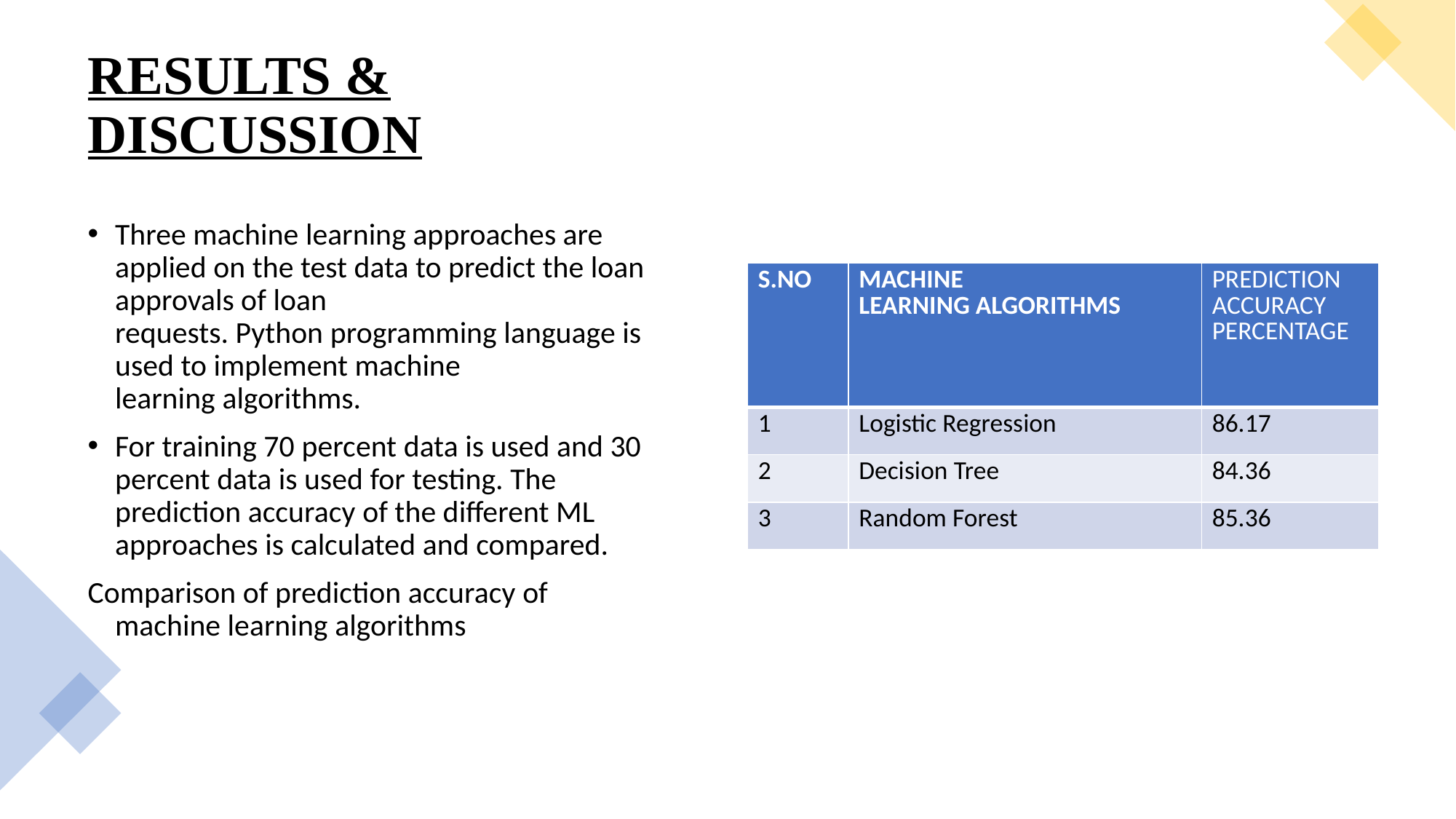

# RESULTS & DISCUSSION
Three machine learning approaches are applied on the test data to predict the loan approvals of loan requests. Python programming language is used to implement machine learning algorithms.
For training 70 percent data is used and 30 percent data is used for testing. The prediction accuracy of the different ML approaches is calculated and compared.
Comparison of prediction accuracy of machine learning algorithms

| S.NO | MACHINE LEARNING ALGORITHMS | PREDICTION ACCURACY PERCENTAGE |
| --- | --- | --- |
| 1 | Logistic Regression | 86.17 |
| 2 | Decision Tree | 84.36 |
| 3 | Random Forest | 85.36 |